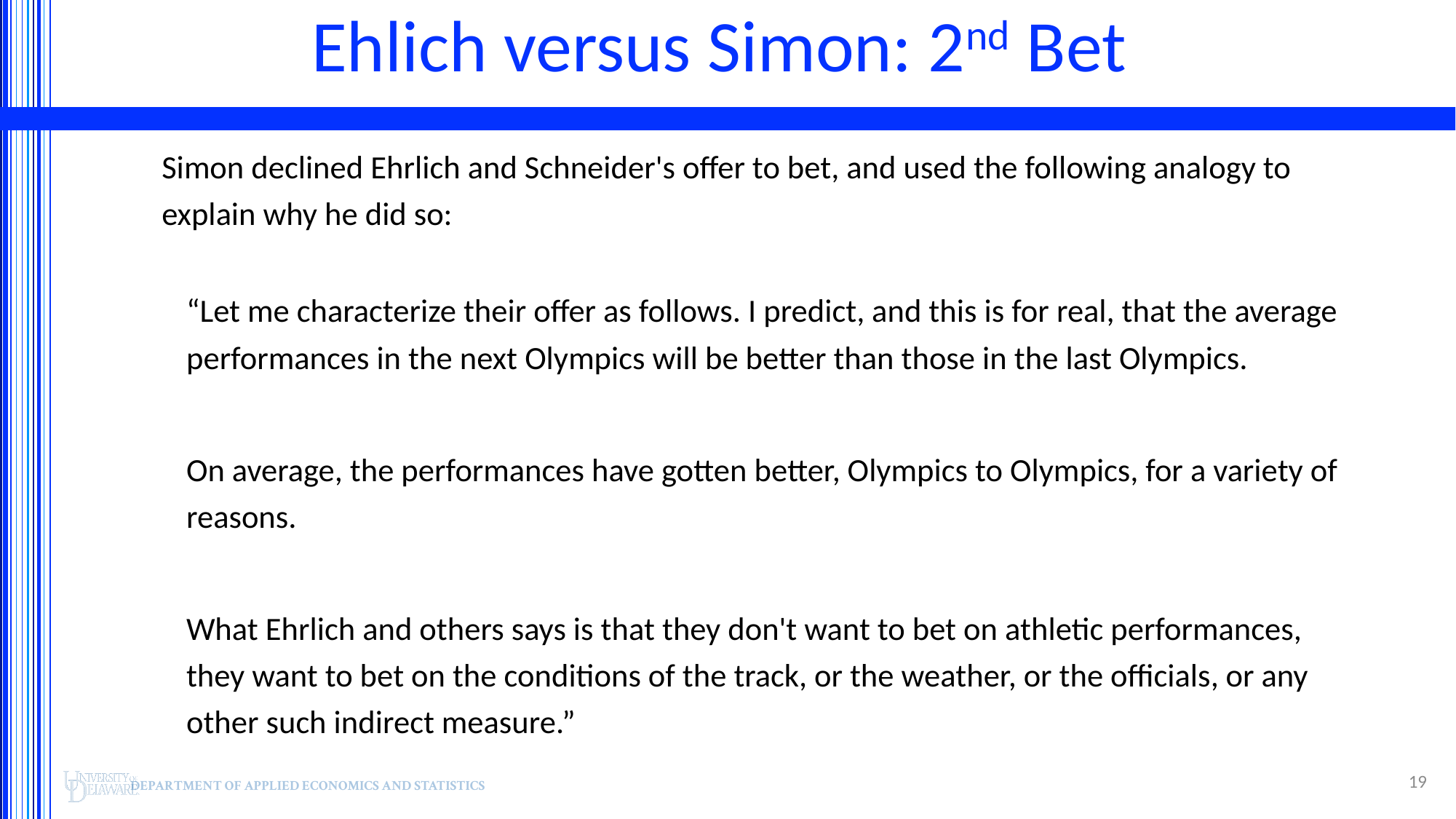

# Ehlich versus Simon: 2nd Bet
Simon declined Ehrlich and Schneider's offer to bet, and used the following analogy to explain why he did so:

	“Let me characterize their offer as follows. I predict, and this is for real, that the average performances in the next Olympics will be better than those in the last Olympics.

	On average, the performances have gotten better, Olympics to Olympics, for a variety of reasons.

	What Ehrlich and others says is that they don't want to bet on athletic performances, they want to bet on the conditions of the track, or the weather, or the officials, or any other such indirect measure.”

19